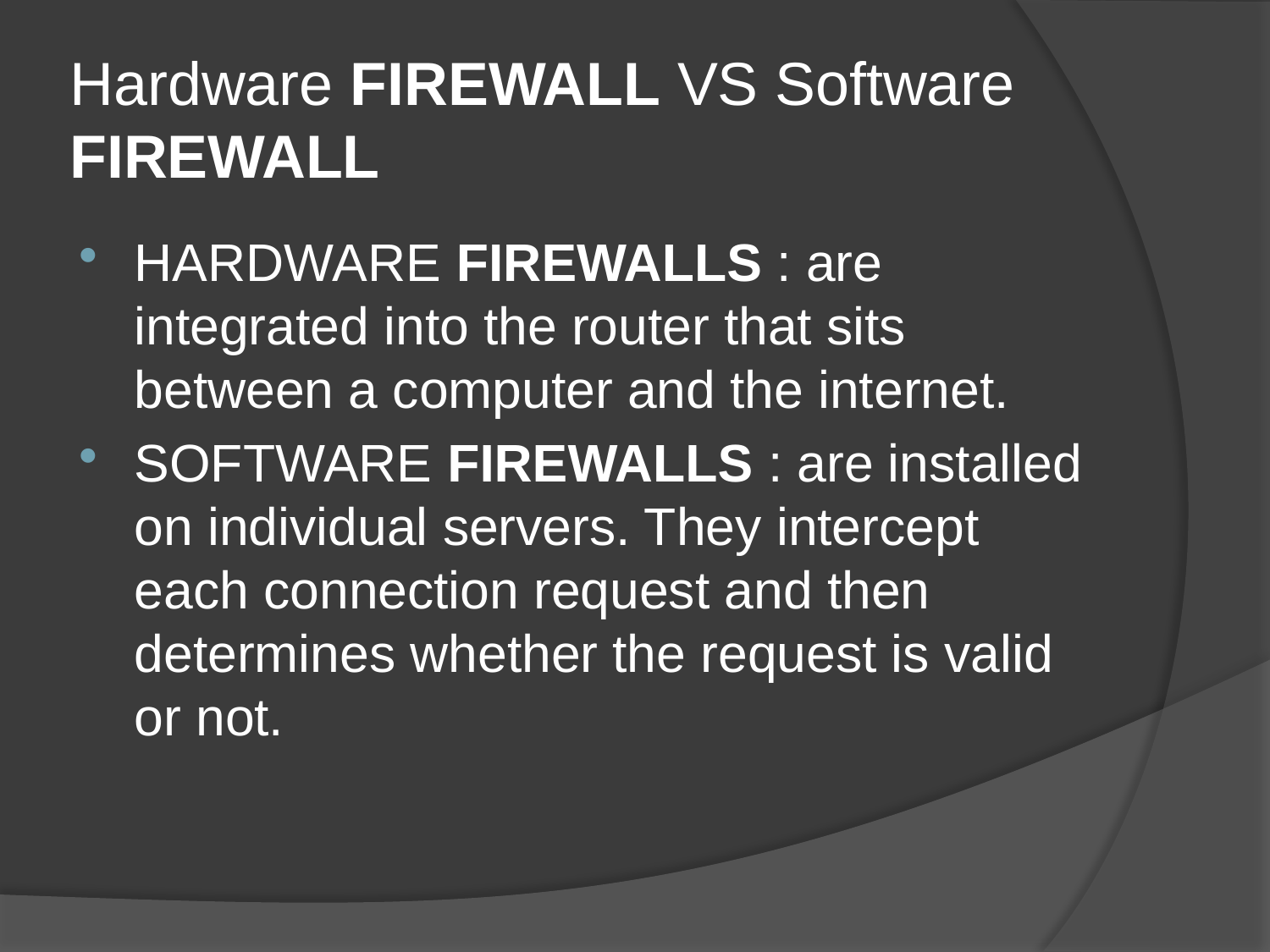

# Hardware FIREWALL VS Software FIREWALL
HARDWARE FIREWALLS : are integrated into the router that sits between a computer and the internet.
SOFTWARE FIREWALLS : are installed on individual servers. They intercept each connection request and then determines whether the request is valid or not.